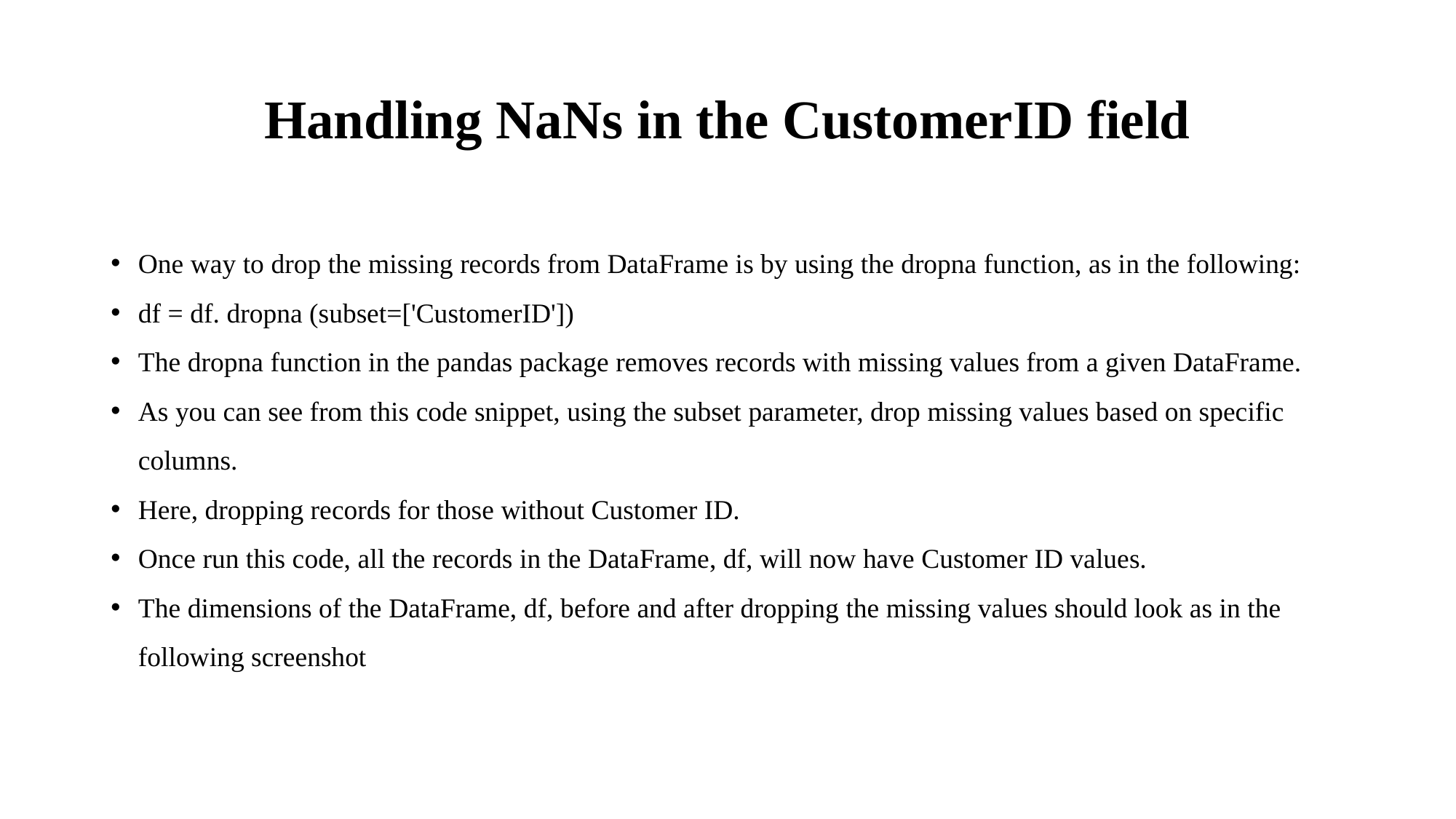

# Handling NaNs in the CustomerID field
One way to drop the missing records from DataFrame is by using the dropna function, as in the following:
df = df. dropna (subset=['CustomerID'])
The dropna function in the pandas package removes records with missing values from a given DataFrame.
As you can see from this code snippet, using the subset parameter, drop missing values based on specific columns.
Here, dropping records for those without Customer ID.
Once run this code, all the records in the DataFrame, df, will now have Customer ID values.
The dimensions of the DataFrame, df, before and after dropping the missing values should look as in the following screenshot